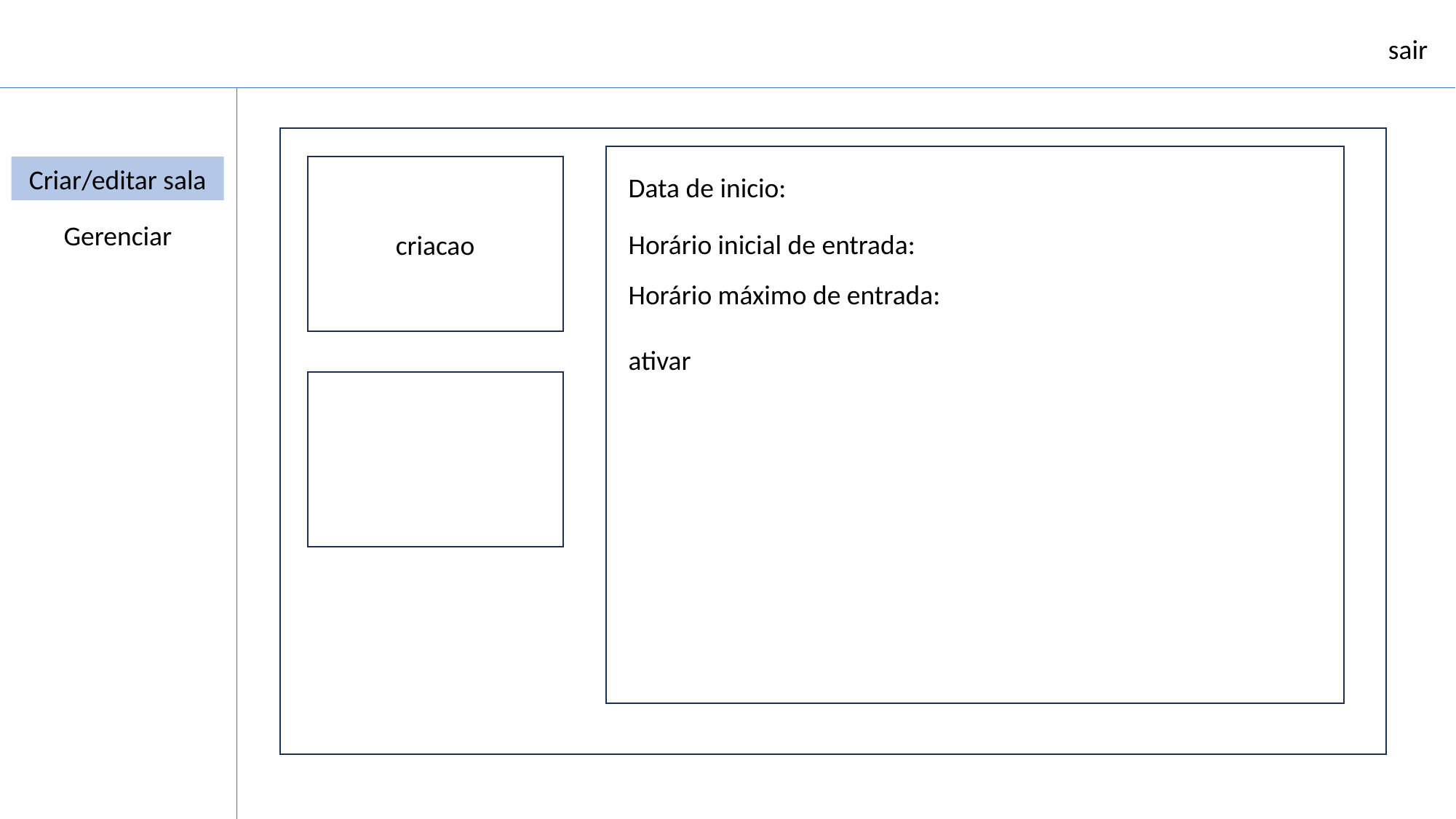

sair
dsasd

Criar/editar sala
criacao
Data de inicio:
Gerenciar
Horário inicial de entrada:
Horário máximo de entrada:
ativar